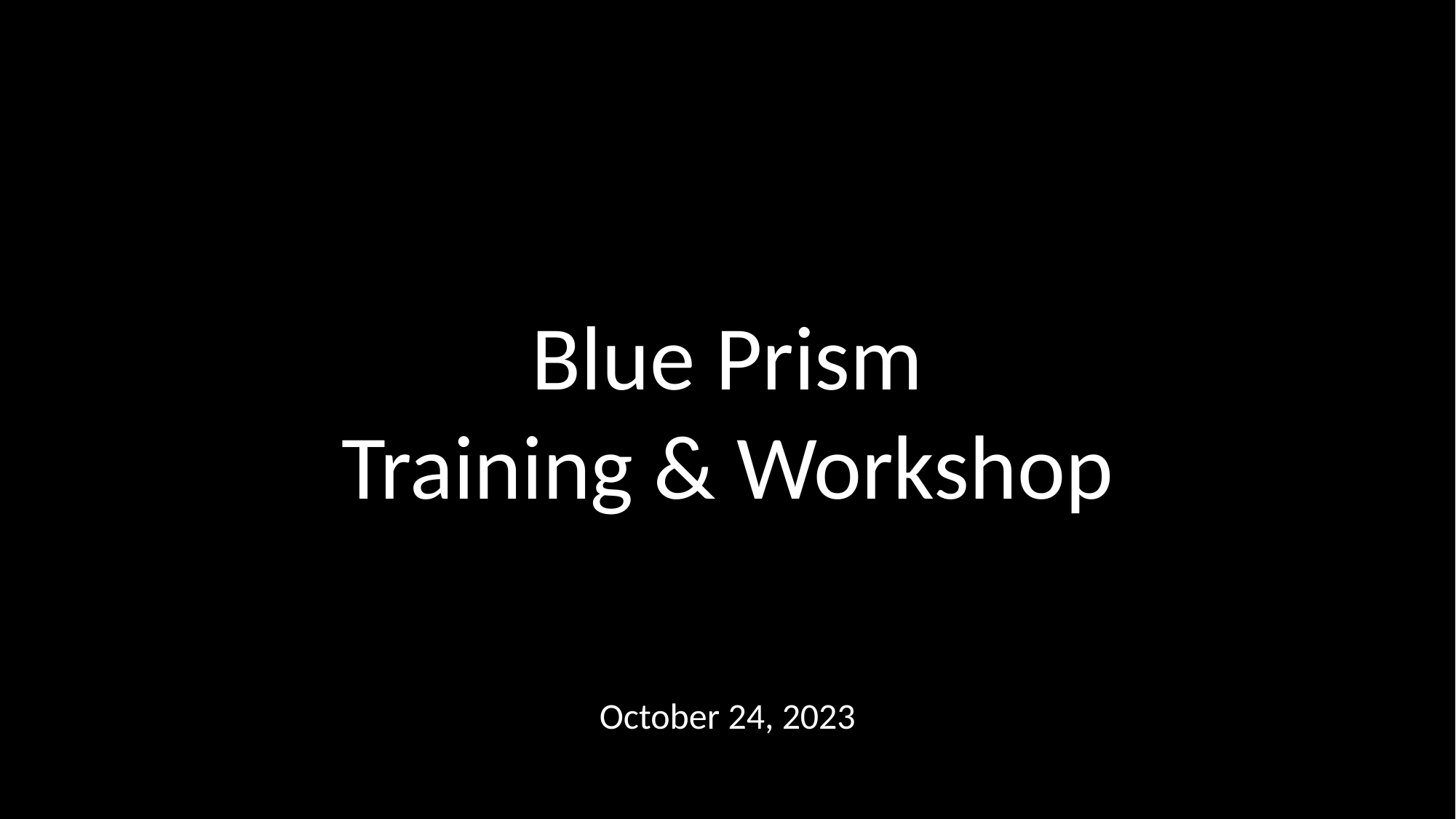

Blue Prism
Training & Workshop
October 24, 2023